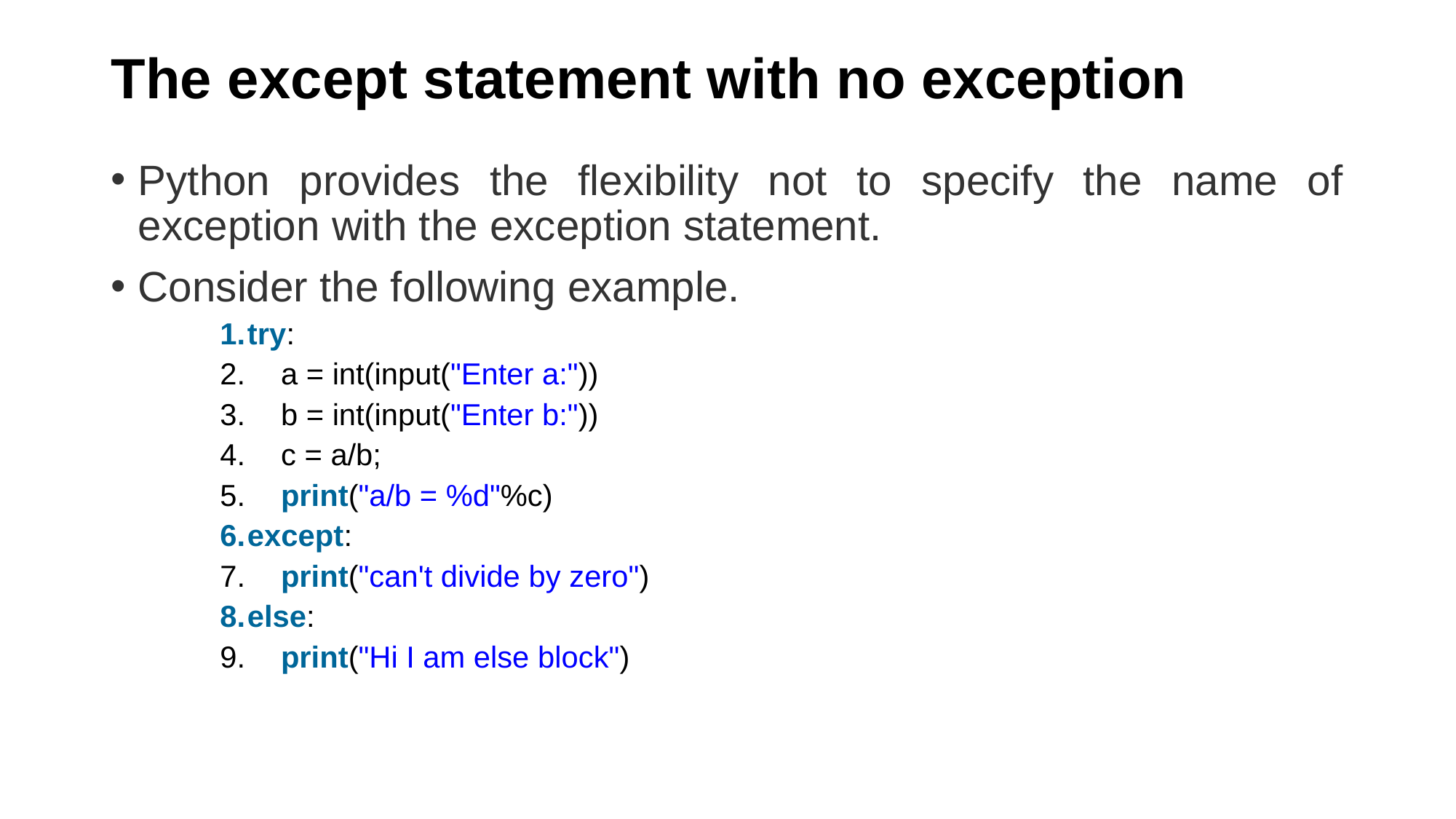

# The except statement with no exception
Python provides the flexibility not to specify the name of exception with the exception statement.
Consider the following example.
try:
    a = int(input("Enter a:"))
    b = int(input("Enter b:"))
    c = a/b;
    print("a/b = %d"%c)
except:
    print("can't divide by zero")
else:
    print("Hi I am else block")